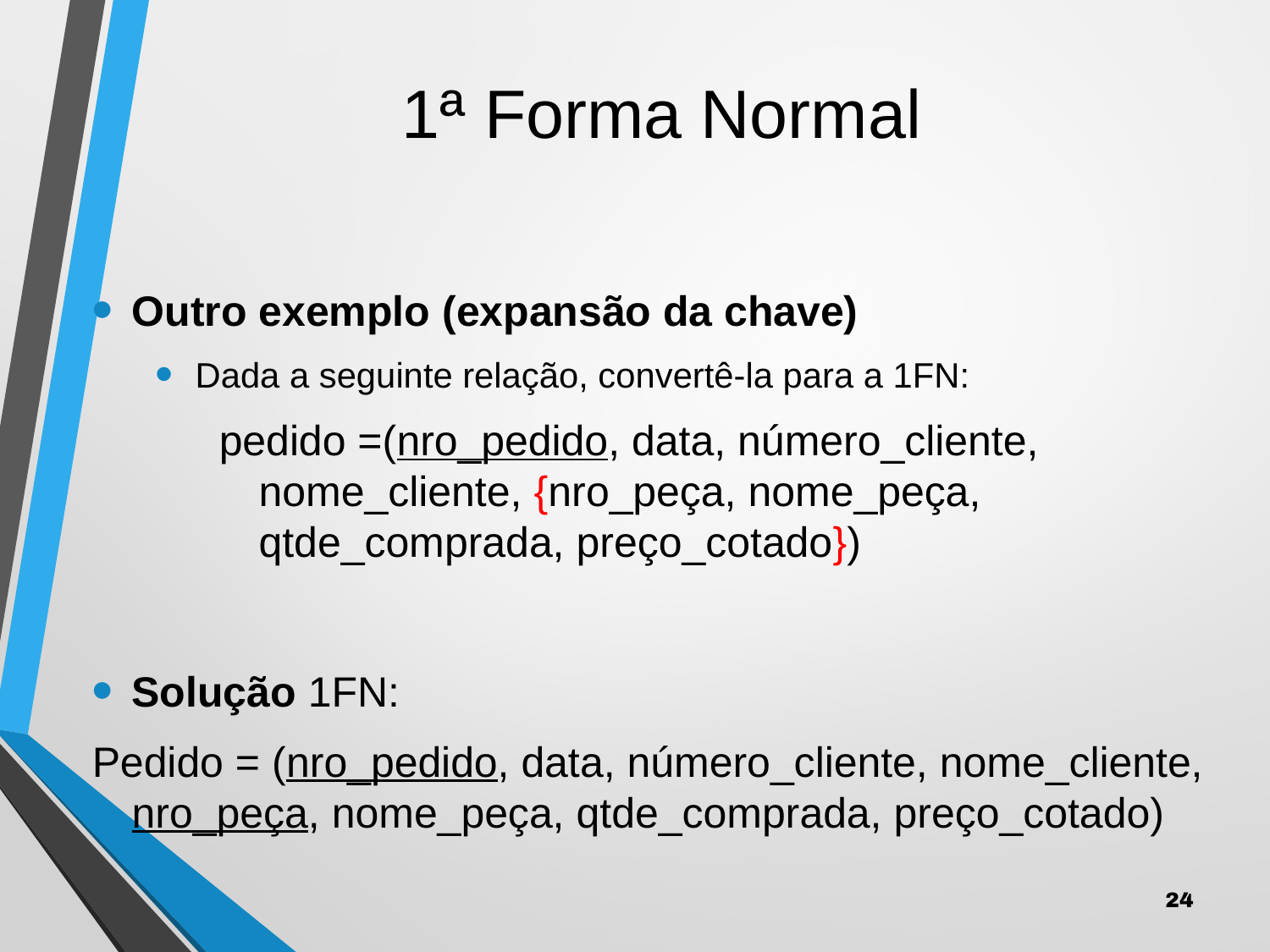

# 1ª Forma Normal
Outro exemplo (expansão da chave)
Dada a seguinte relação, convertê-la para a 1FN:
pedido =(nro_pedido, data, número_cliente,
nome_cliente, {nro_peça, nome_peça,
qtde_comprada, preço_cotado})

Solução 1FN:
Pedido = (nro_pedido, data, número_cliente, nome_cliente, nro_peça, nome_peça, qtde_comprada, preço_cotado)

24